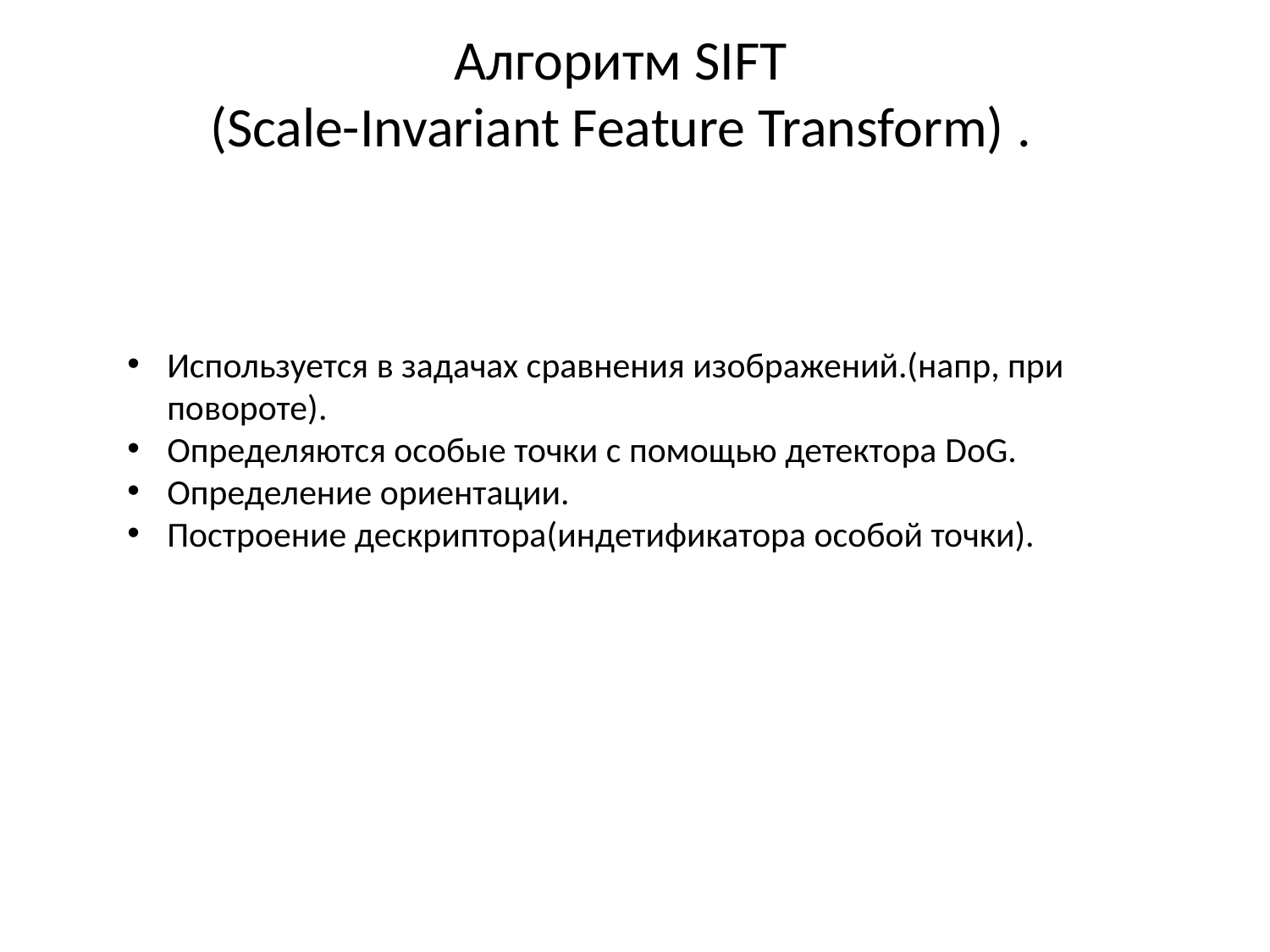

# Алгоритм SIFT (Scale-Invariant Feature Transform) .
Используется в задачах сравнения изображений.(напр, при повороте).
Определяются особые точки с помощью детектора DoG.
Определение ориентации.
Построение дескриптора(индетификатора особой точки).